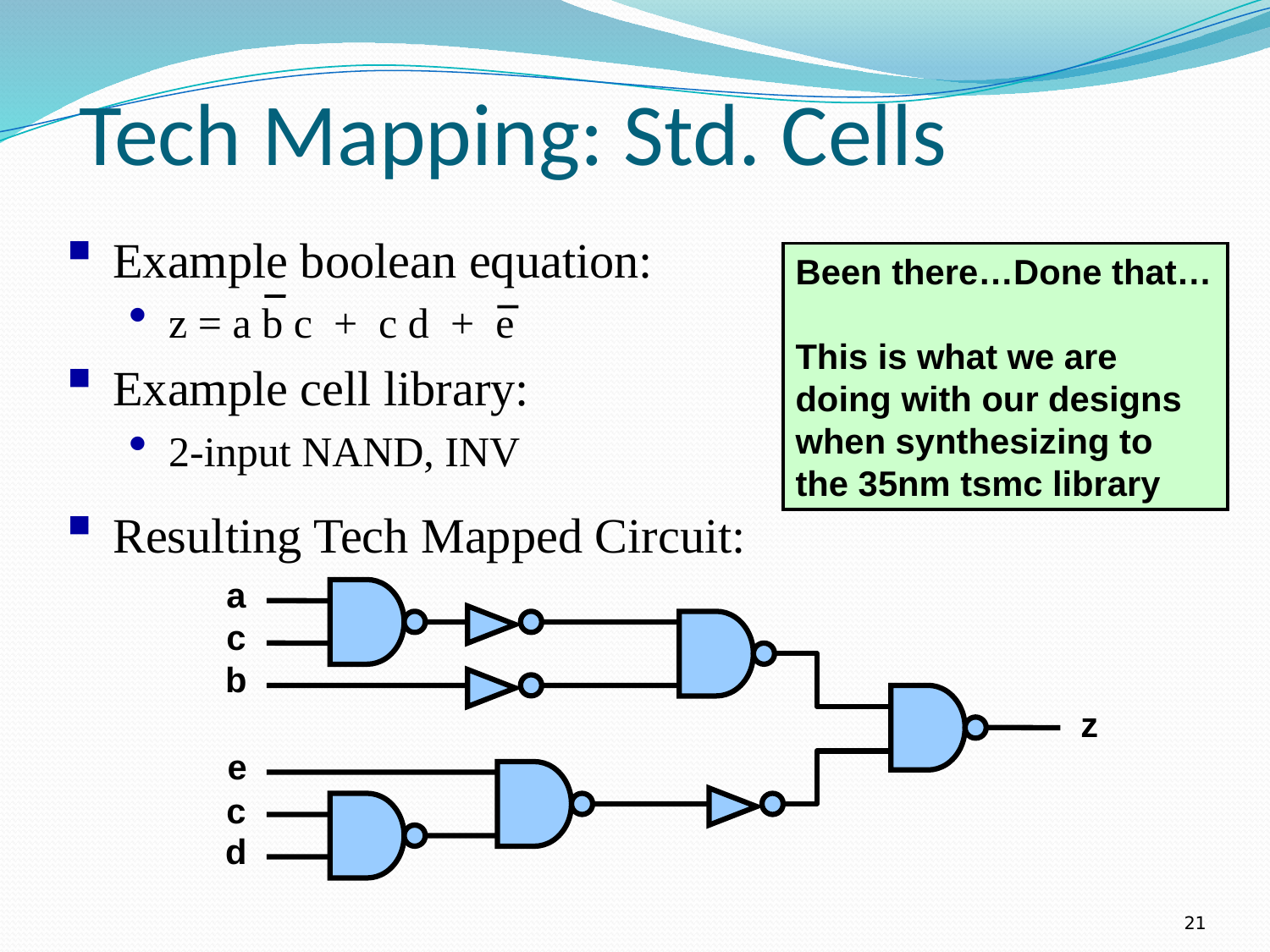

# Tech Mapping: Std. Cells
Example boolean equation:
z = a b c  +  c d  +  e
Example cell library:
2-input NAND, INV
Been there…Done that…

This is what we are doing with our designs when synthesizing to the 35nm tsmc library

Resulting Tech Mapped Circuit:
a

c

b

z

e

c

d

21